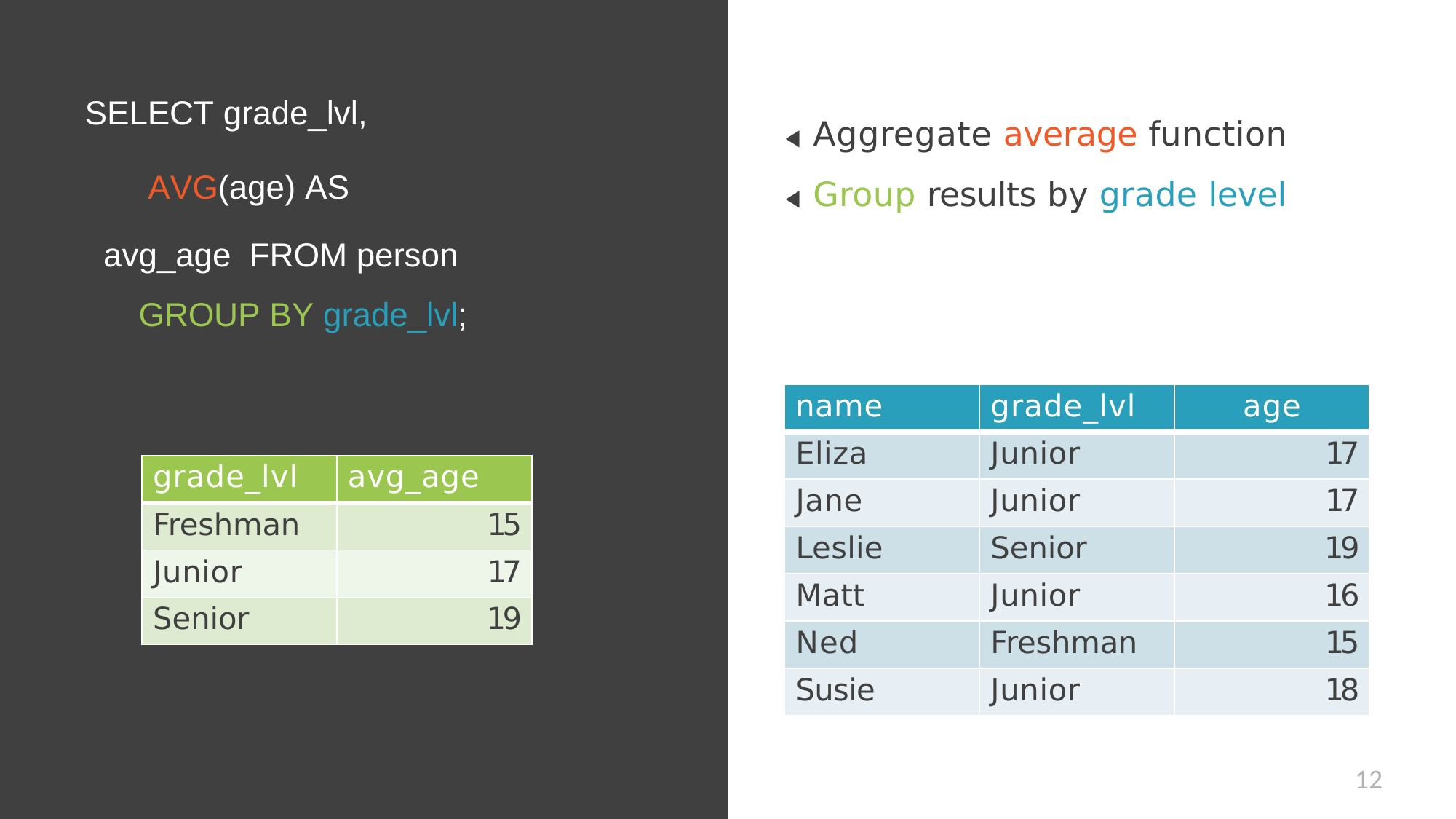

◀ Aggregate average function
◀ Group results by grade level
SELECT grade_lvl,
AVG(age) AS avg_age  FROM person
GROUP BY grade_lvl;
| name | grade\_lvl | age |
| --- | --- | --- |
| Eliza | Junior | 17 |
| Jane | Junior | 17 |
| Leslie | Senior | 19 |
| Matt | Junior | 16 |
| Ned | Freshman | 15 |
| Susie | Junior | 18 |
| grade\_lvl | avg\_age |
| --- | --- |
| Freshman | 15 |
| Junior | 17 |
| Senior | 19 |
12